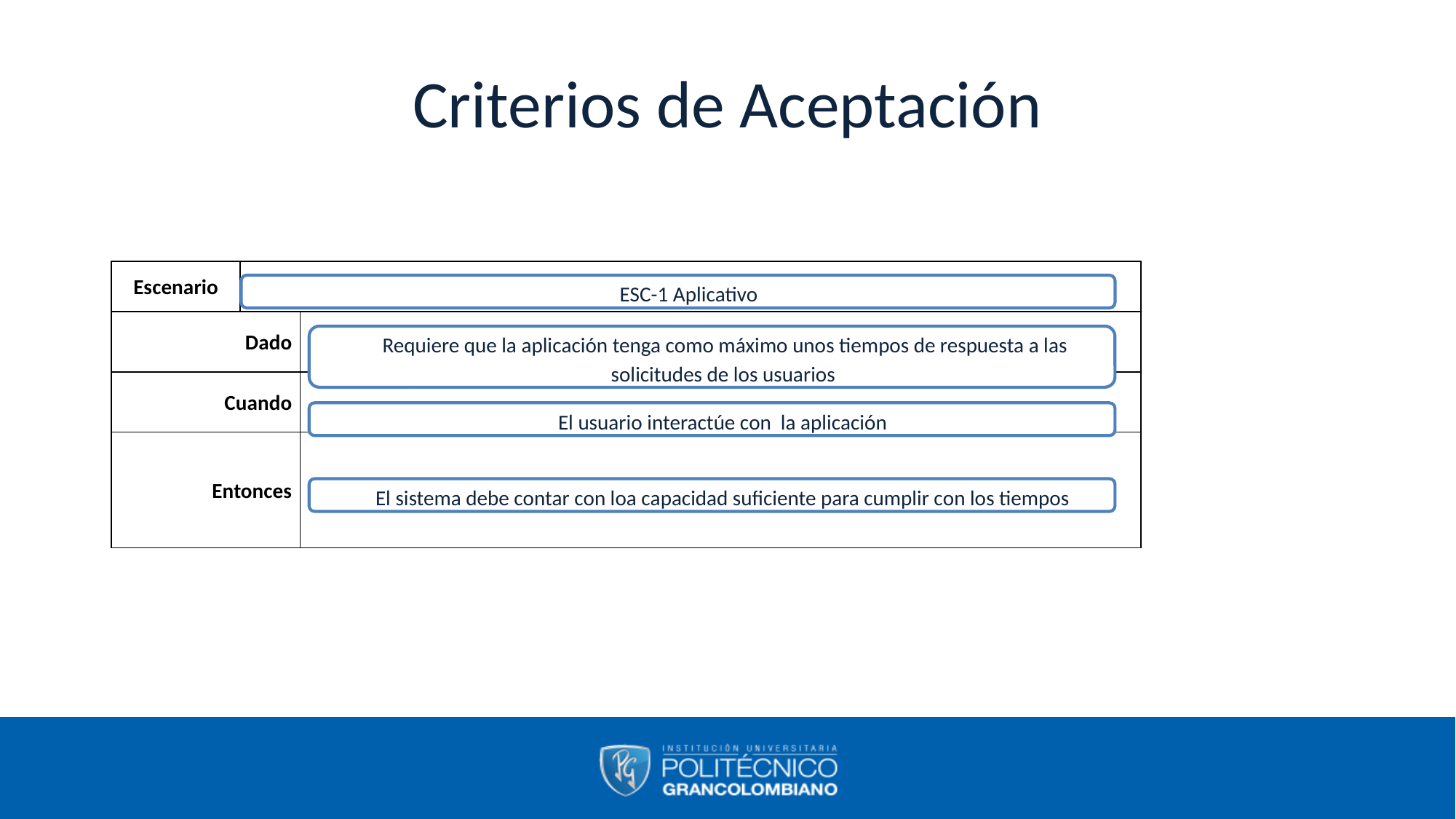

# Criterios de Aceptación
| Escenario |  |  |
| --- | --- | --- |
| Dado |  |  |
| Cuando |  |  |
| Entonces |  |  |
ESC-1 Aplicativo
Requiere que la aplicación tenga como máximo unos tiempos de respuesta a las solicitudes de los usuarios
El usuario interactúe con  la aplicación
El sistema debe contar con loa capacidad suficiente para cumplir con los tiempos